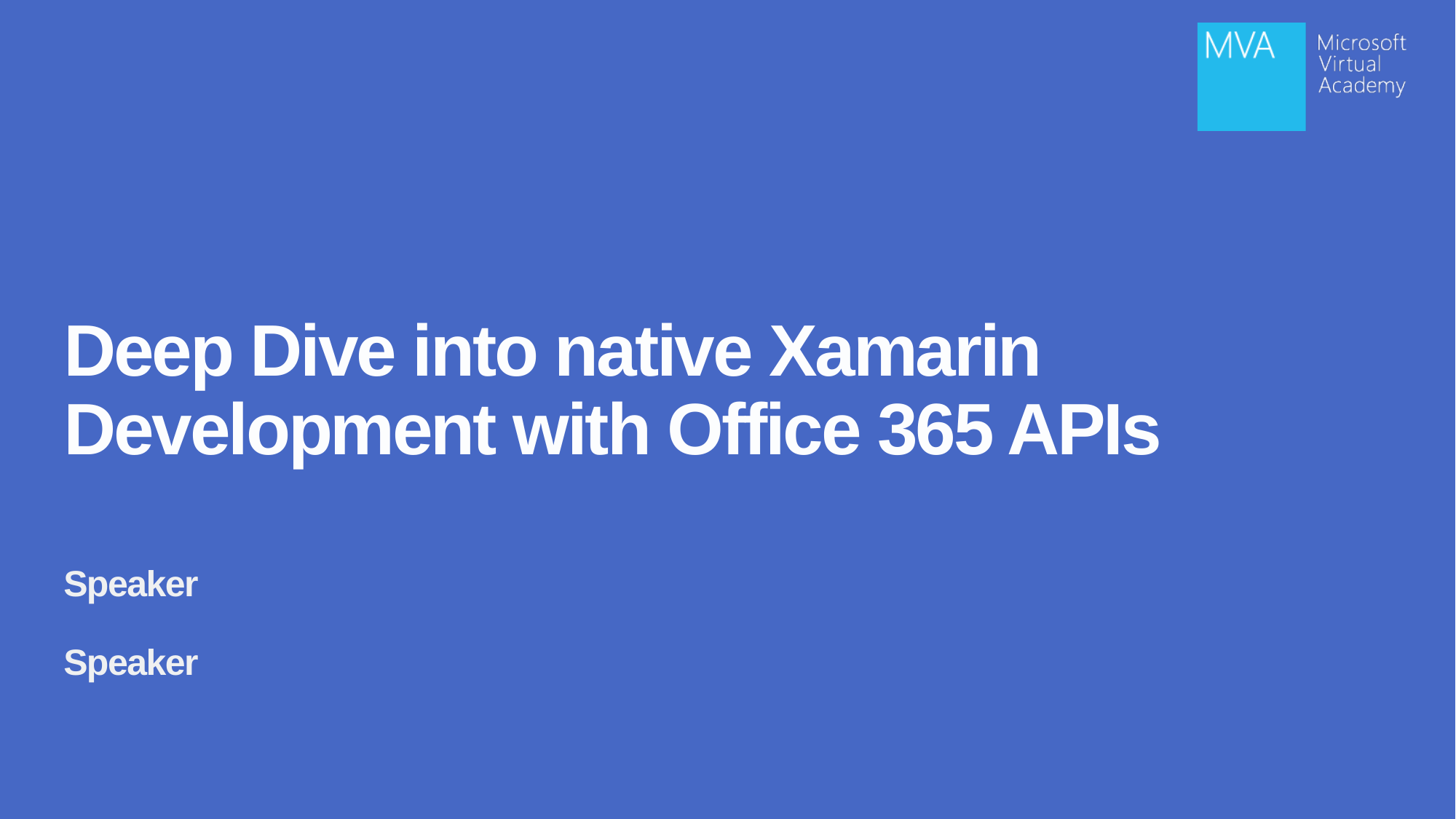

# Deep Dive into native Xamarin Development with Office 365 APIs
Speaker

Speaker